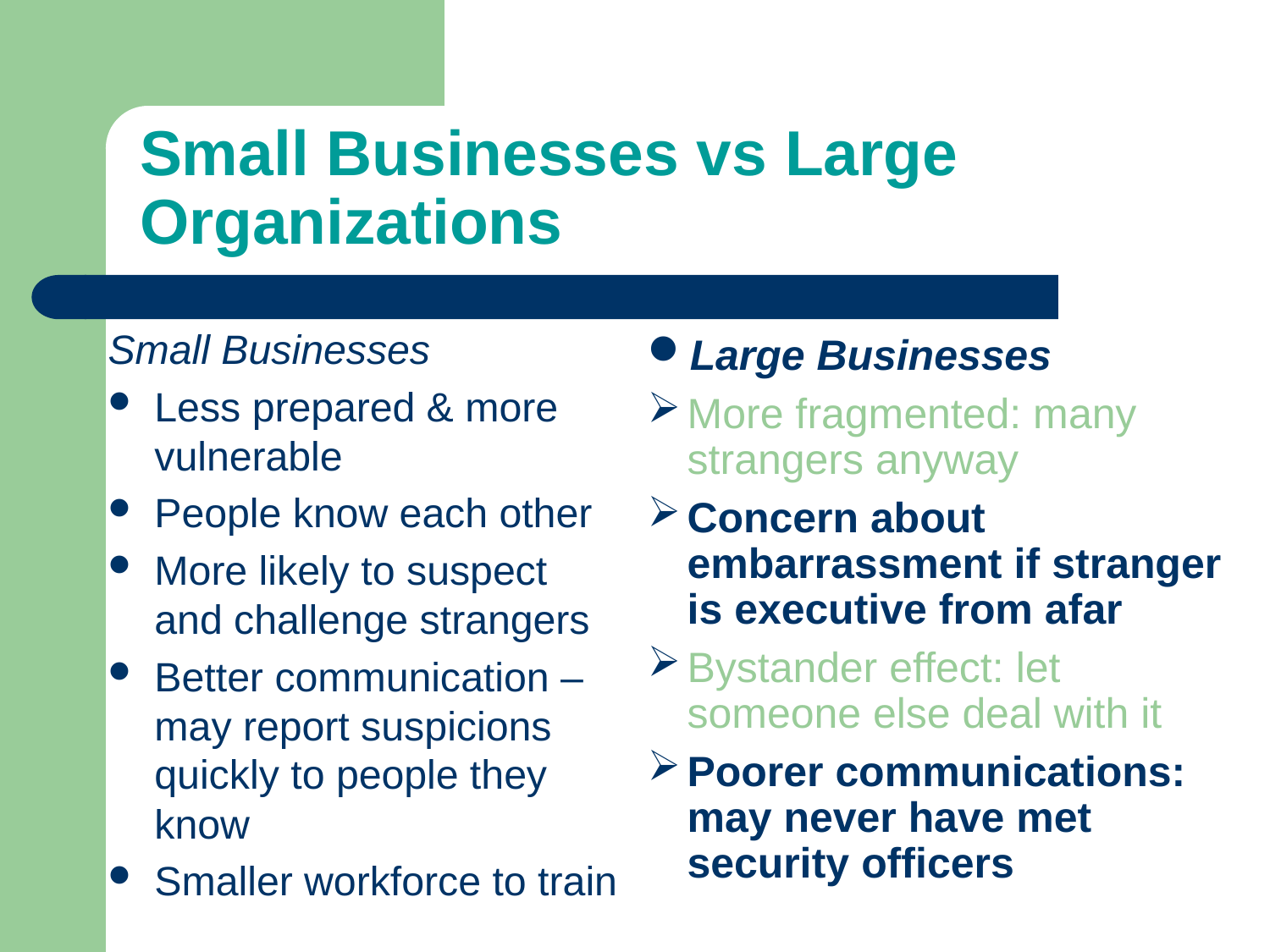

# Small Businesses vs Large Organizations

Small Businesses
Less prepared & more vulnerable
People know each other
More likely to suspect and challenge strangers
Better communication – may report suspicions quickly to people they know
Smaller workforce to train
Large Businesses
More fragmented: many strangers anyway
Concern about embarrassment if stranger is executive from afar
Bystander effect: let someone else deal with it
Poorer communications: may never have met security officers